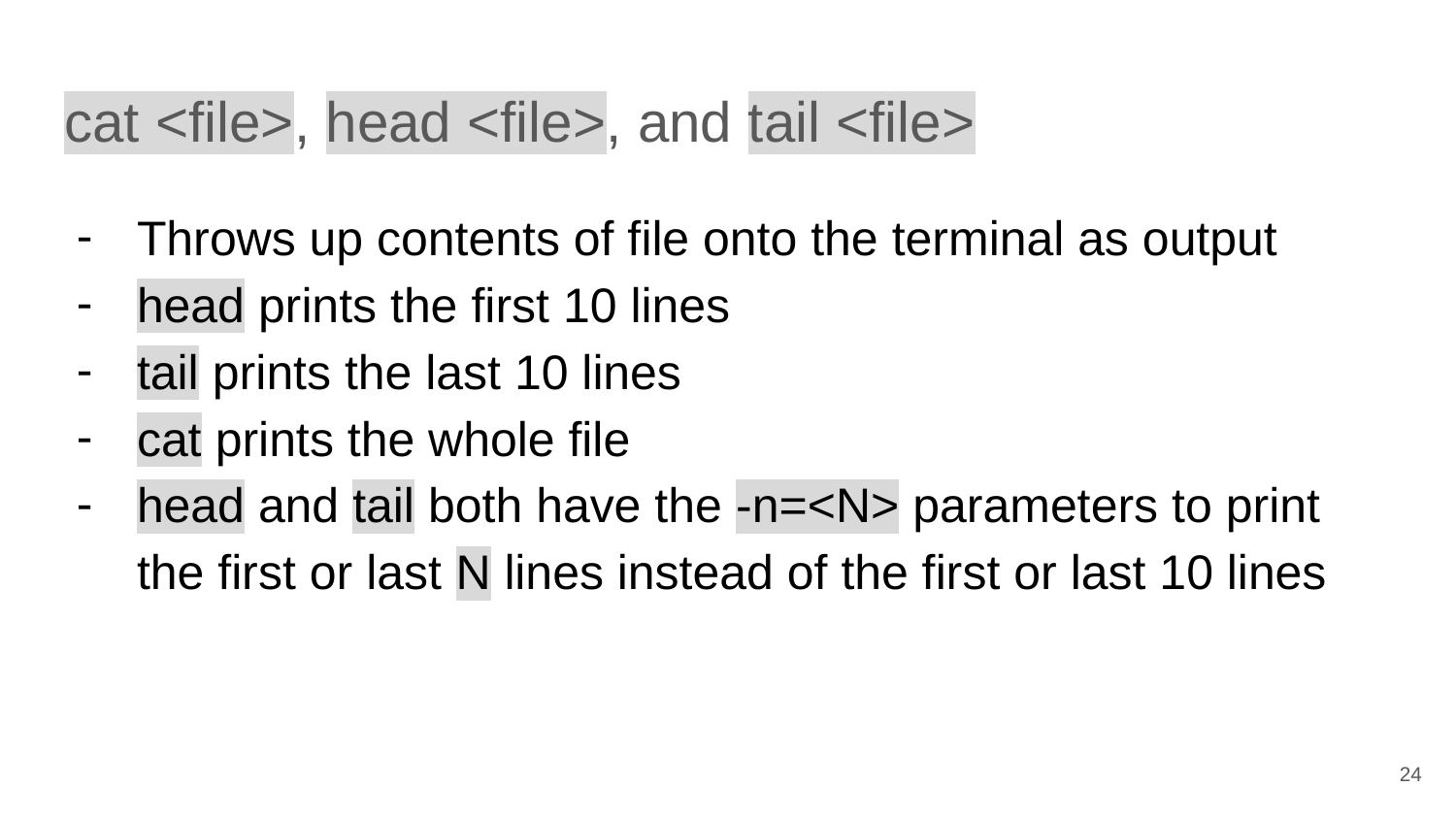

# cat <file>, head <file>, and tail <file>
Throws up contents of file onto the terminal as output
head prints the first 10 lines
tail prints the last 10 lines
cat prints the whole file
head and tail both have the -n=<N> parameters to print the first or last N lines instead of the first or last 10 lines
24